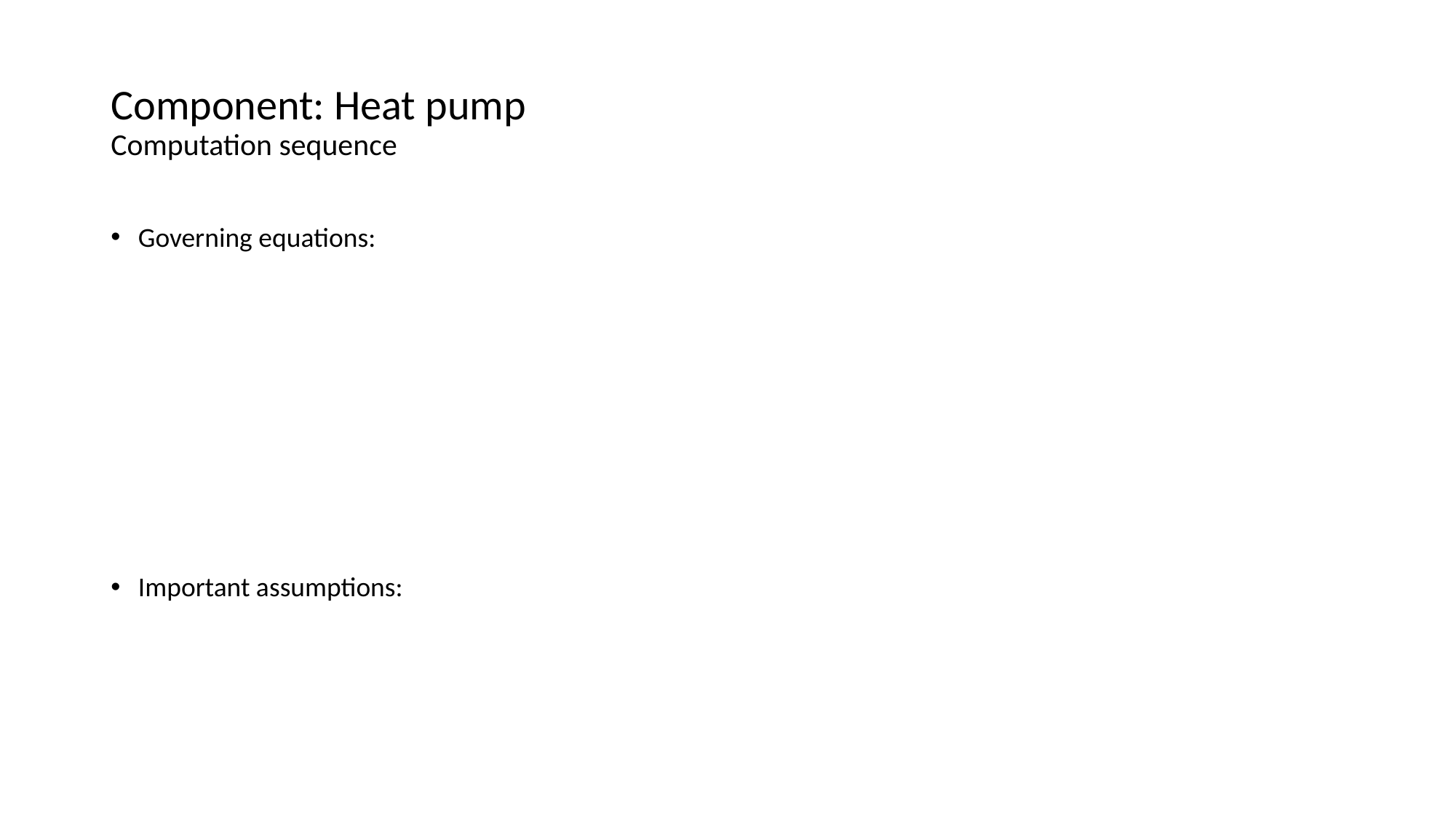

# Component: Heat pump Computation sequence
Governing equations:

Important assumptions: